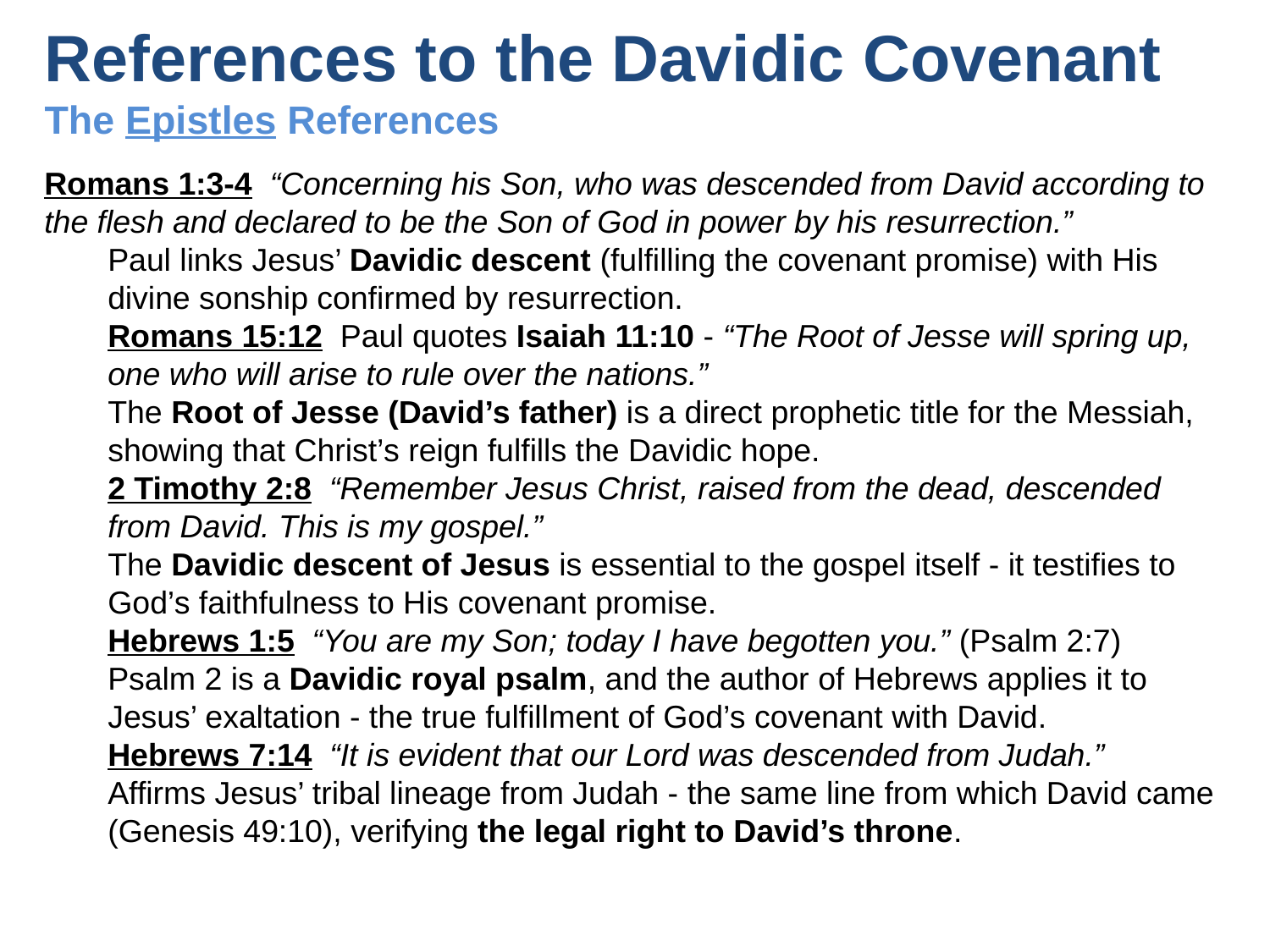

References to the Davidic Covenant
The Epistles References
Romans 1:3-4  “Concerning his Son, who was descended from David according to the flesh and declared to be the Son of God in power by his resurrection.”
Paul links Jesus’ Davidic descent (fulfilling the covenant promise) with His divine sonship confirmed by resurrection.
Romans 15:12  Paul quotes Isaiah 11:10 - “The Root of Jesse will spring up, one who will arise to rule over the nations.”
The Root of Jesse (David’s father) is a direct prophetic title for the Messiah, showing that Christ’s reign fulfills the Davidic hope.
2 Timothy 2:8  “Remember Jesus Christ, raised from the dead, descended from David. This is my gospel.”
The Davidic descent of Jesus is essential to the gospel itself - it testifies to God’s faithfulness to His covenant promise.
Hebrews 1:5  “You are my Son; today I have begotten you.” (Psalm 2:7)
Psalm 2 is a Davidic royal psalm, and the author of Hebrews applies it to Jesus’ exaltation - the true fulfillment of God’s covenant with David.
Hebrews 7:14  “It is evident that our Lord was descended from Judah.”
Affirms Jesus’ tribal lineage from Judah - the same line from which David came (Genesis 49:10), verifying the legal right to David’s throne.